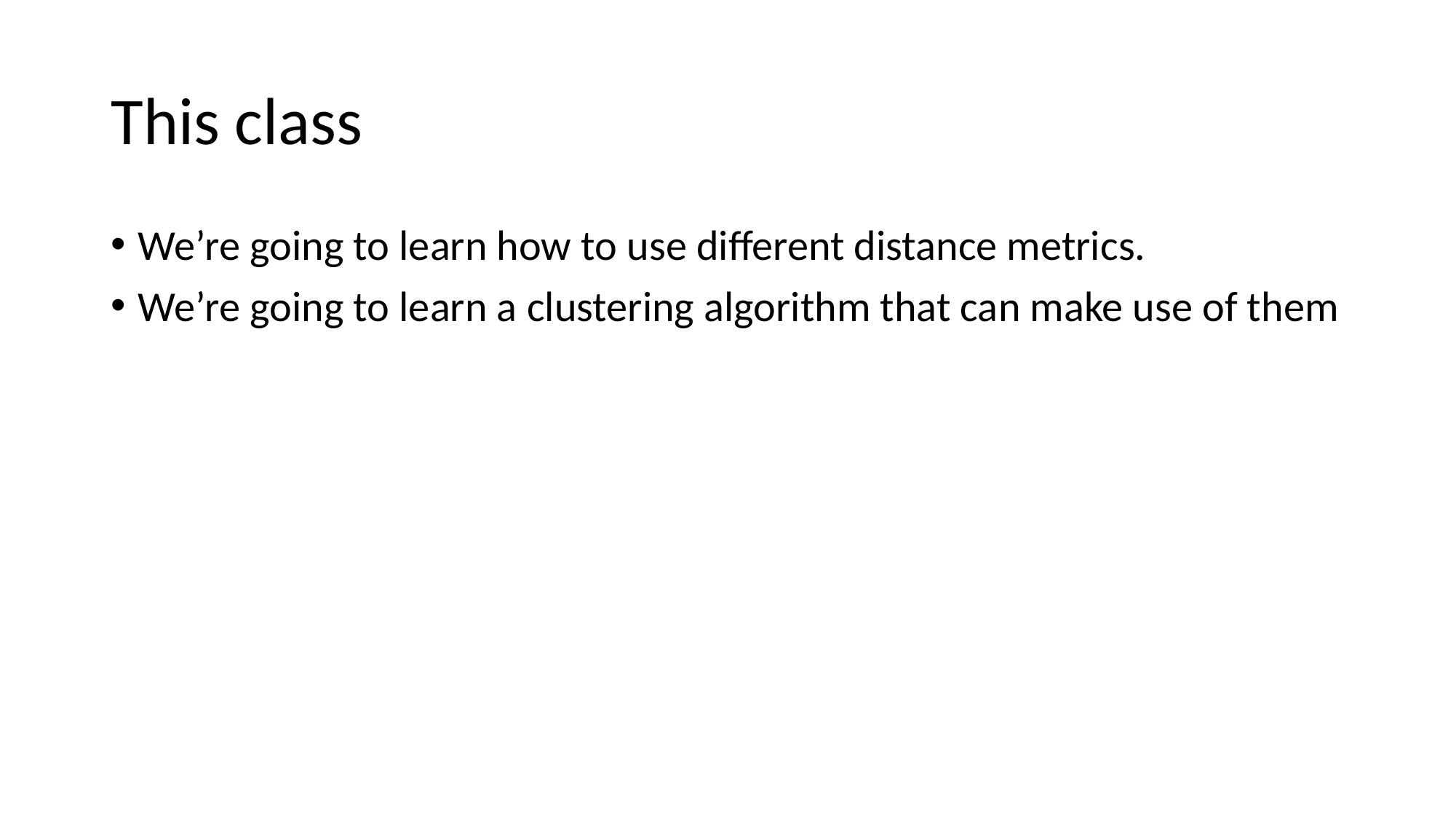

# This class
We’re going to learn how to use different distance metrics.
We’re going to learn a clustering algorithm that can make use of them